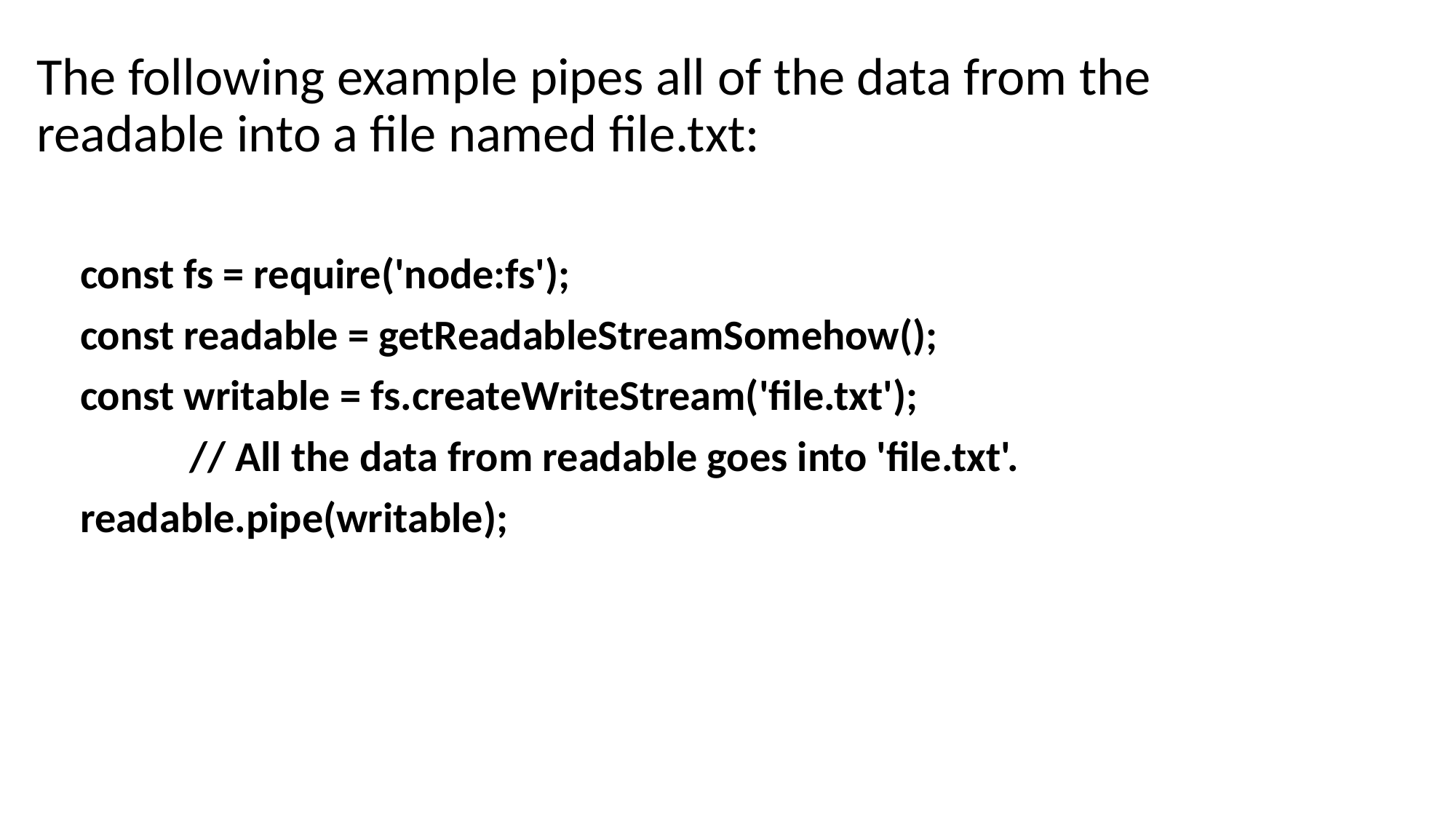

# The following example pipes all of the data from the readable into a file named file.txt:

const fs = require('node:fs');
const readable = getReadableStreamSomehow();
const writable = fs.createWriteStream('file.txt');
	// All the data from readable goes into 'file.txt'.
readable.pipe(writable);